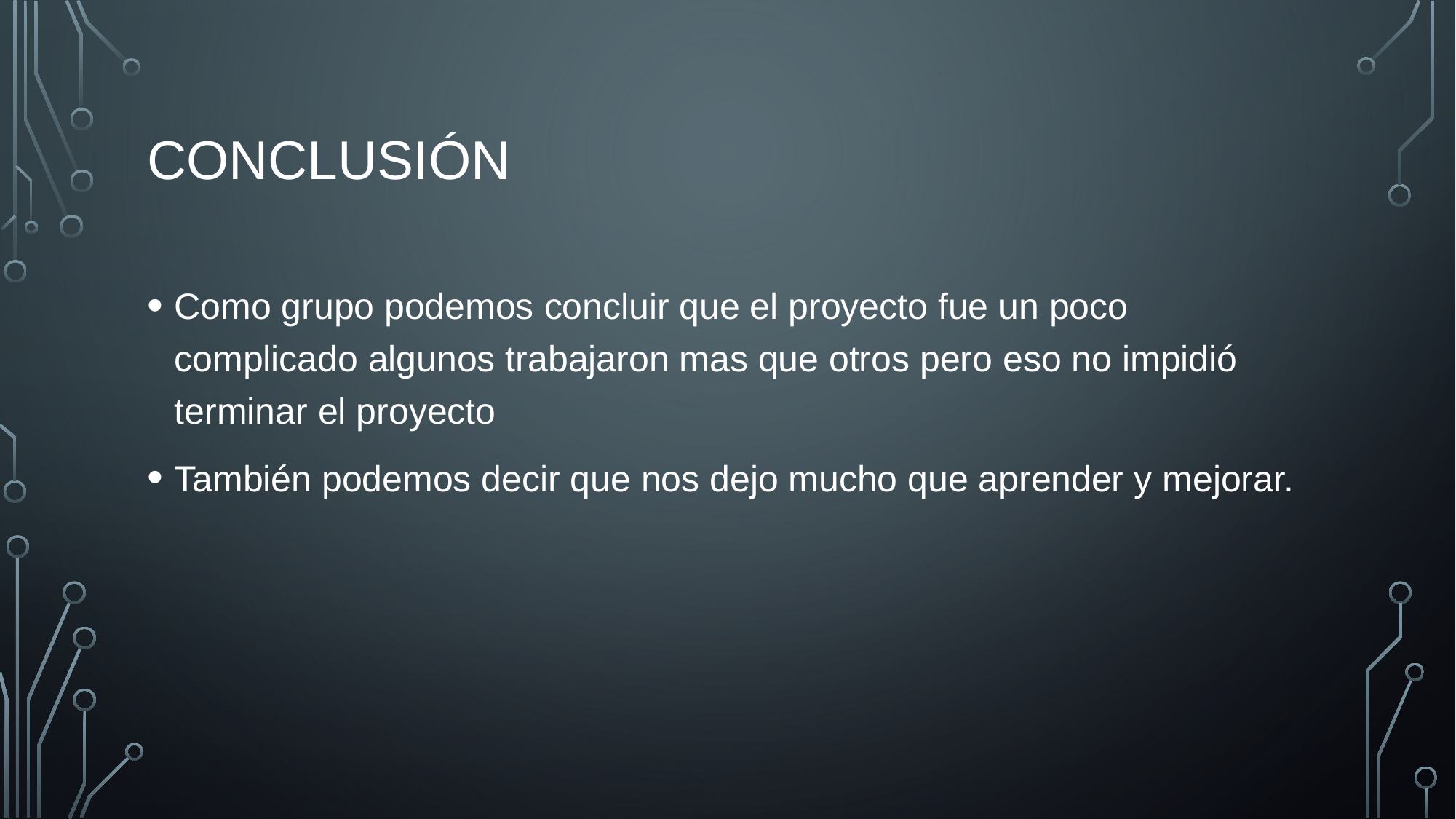

# conclusión
Como grupo podemos concluir que el proyecto fue un poco complicado algunos trabajaron mas que otros pero eso no impidió terminar el proyecto
También podemos decir que nos dejo mucho que aprender y mejorar.